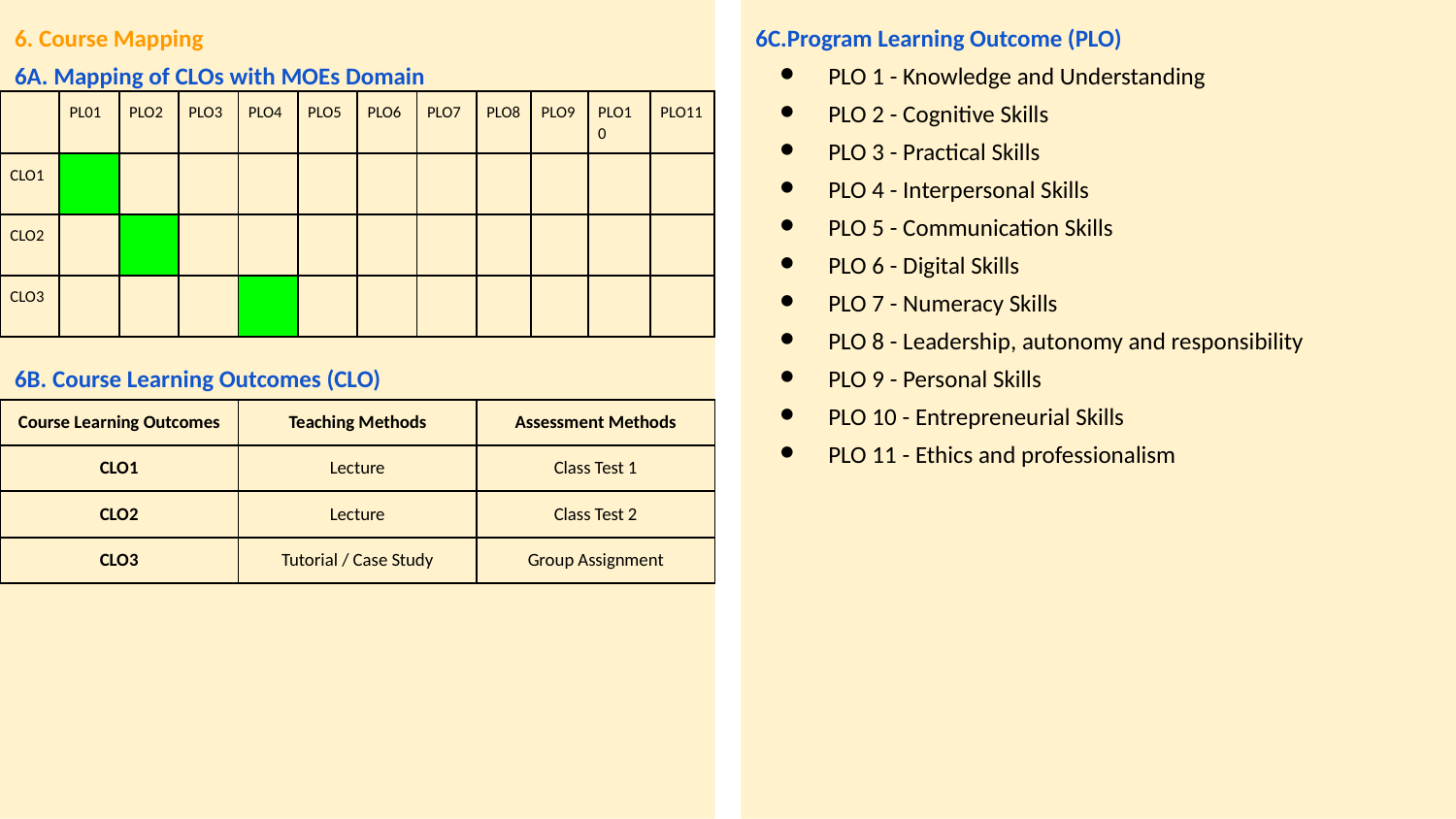

6C.Program Learning Outcome (PLO)
PLO 1 - Knowledge and Understanding
PLO 2 - Cognitive Skills
PLO 3 - Practical Skills
PLO 4 - Interpersonal Skills
PLO 5 - Communication Skills
PLO 6 - Digital Skills
PLO 7 - Numeracy Skills
PLO 8 - Leadership, autonomy and responsibility
PLO 9 - Personal Skills
PLO 10 - Entrepreneurial Skills
PLO 11 - Ethics and professionalism

6. Course Mapping
6A. Mapping of CLOs with MOEs Domain

6B. Course Learning Outcomes (CLO)
|  | PL01 | PLO2 | PLO3 | PLO4 | PLO5 | PLO6 | PLO7 | PLO8 | PLO9 | PLO10 | PLO11 |
| --- | --- | --- | --- | --- | --- | --- | --- | --- | --- | --- | --- |
| CLO1 |  |  |  |  |  |  |  |  |  |  |  |
| CLO2 |  |  |  |  |  |  |  |  |  |  |  |
| CLO3 |  |  |  |  |  |  |  |  |  |  |  |
| Course Learning Outcomes | Teaching Methods | Assessment Methods |
| --- | --- | --- |
| CLO1 | Lecture | Class Test 1 |
| CLO2 | Lecture | Class Test 2 |
| CLO3 | Tutorial / Case Study | Group Assignment |